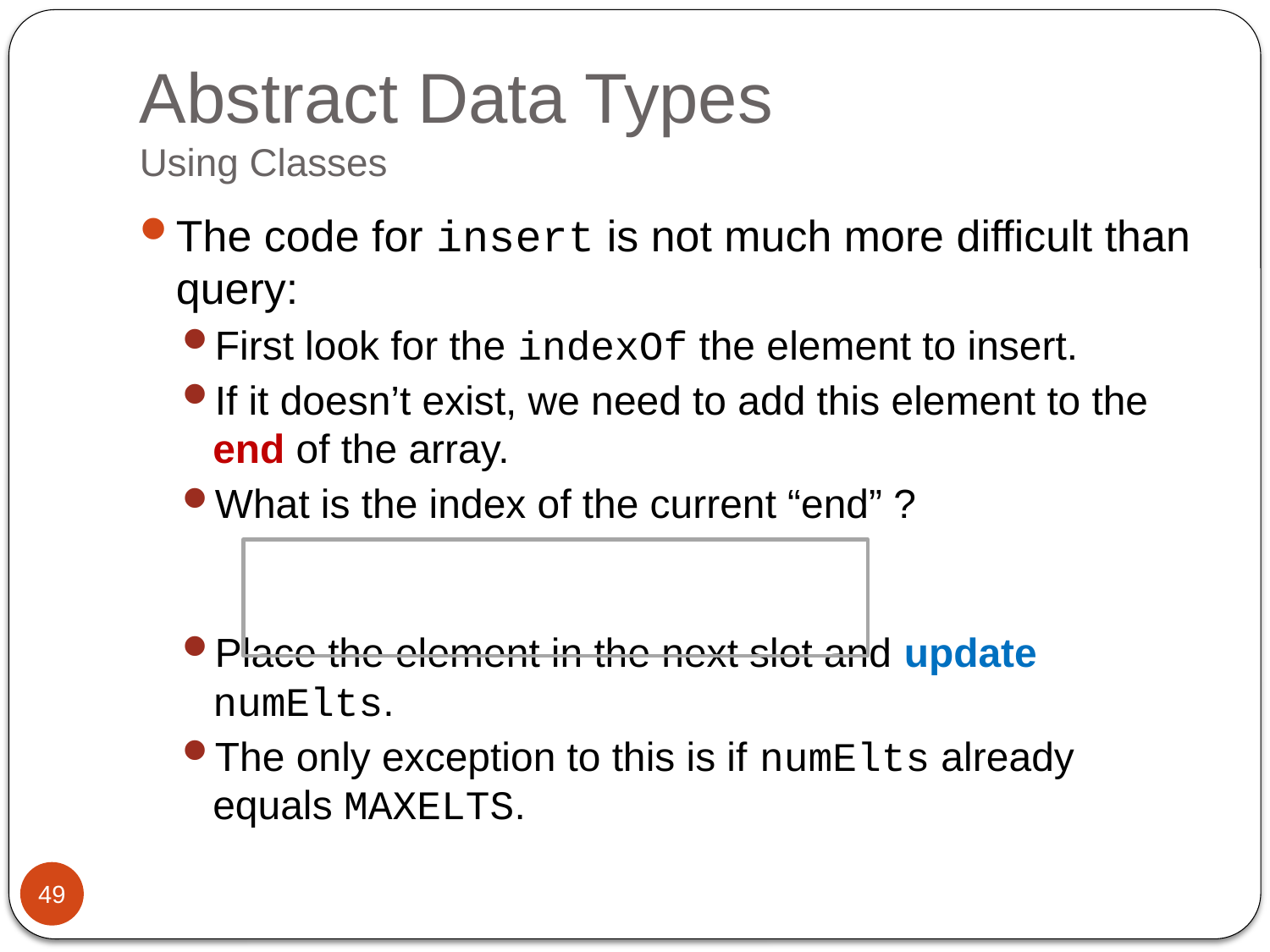

# Abstract Data Types Using Classes
The code for insert is not much more difficult than query:
First look for the indexOf the element to insert.
If it doesn’t exist, we need to add this element to the end of the array.
What is the index of the current “end” ?

Place the element in the next slot and update numElts.
The only exception to this is if numElts already equals MAXELTS.

49